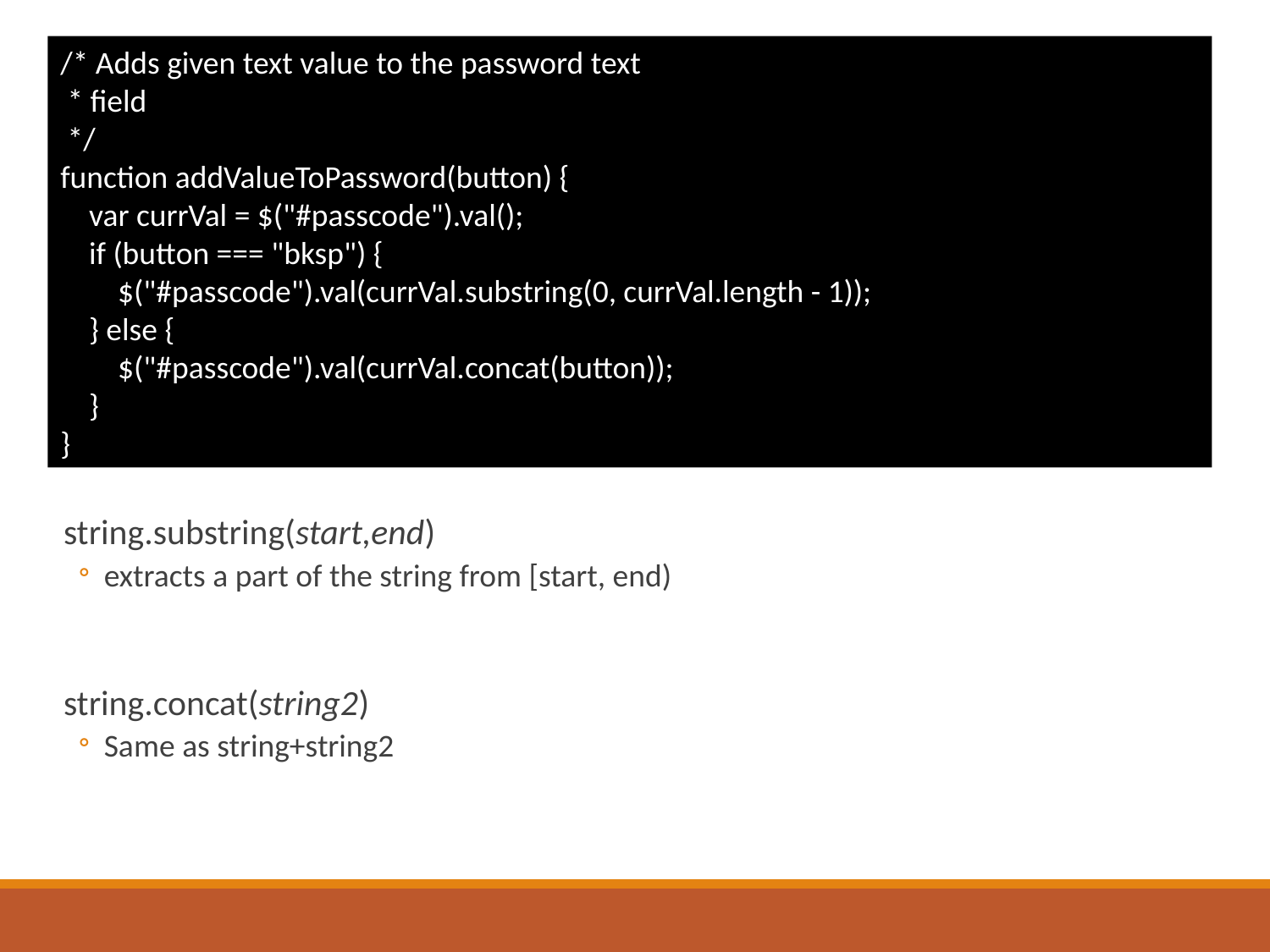

/* Adds given text value to the password text
 * field
 */
function addValueToPassword(button) {
    var currVal = $("#passcode").val();
    if (button === "bksp") {
        $("#passcode").val(currVal.substring(0, currVal.length - 1));
    } else {
        $("#passcode").val(currVal.concat(button));
    }
}
#
string.substring(start,end)
extracts a part of the string from [start, end)

string.concat(string2)
Same as string+string2